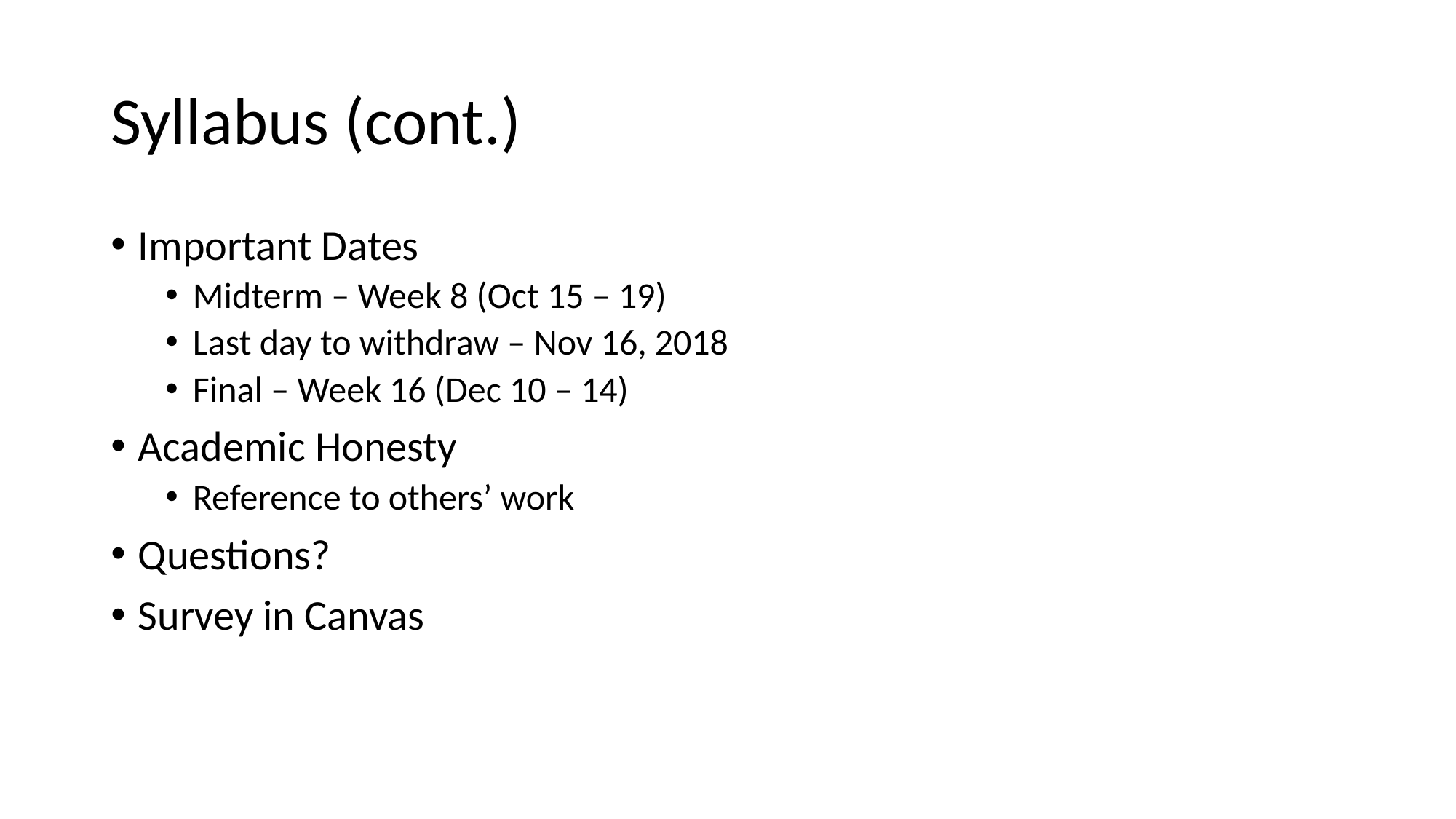

# Syllabus (cont.)
Important Dates
Midterm – Week 8 (Oct 15 – 19)
Last day to withdraw – Nov 16, 2018
Final – Week 16 (Dec 10 – 14)
Academic Honesty
Reference to others’ work
Questions?
Survey in Canvas